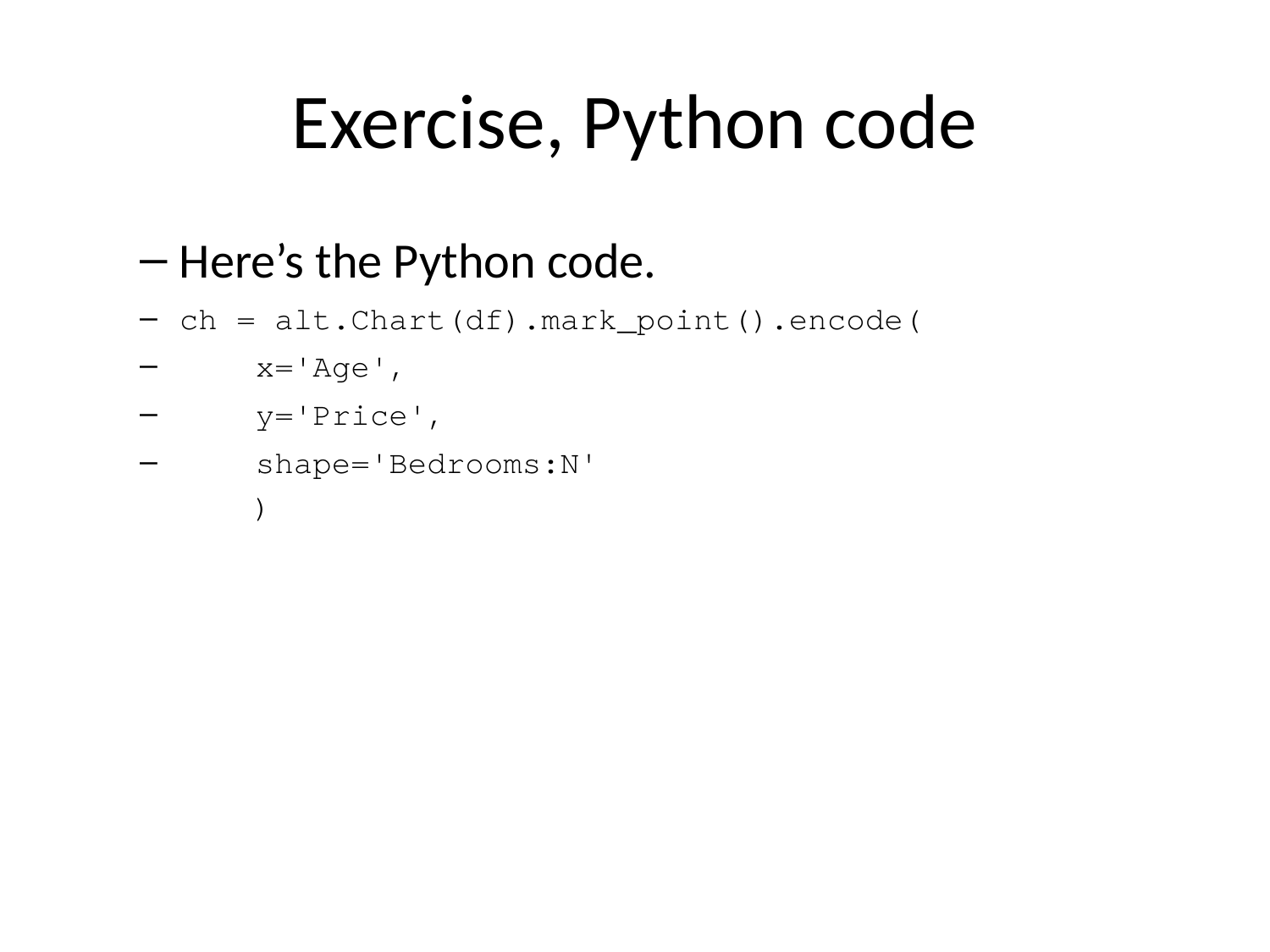

# Exercise, Python code
Here’s the Python code.
ch = alt.Chart(df).mark_point().encode(
    x='Age',
    y='Price',
    shape='Bedrooms:N'
)